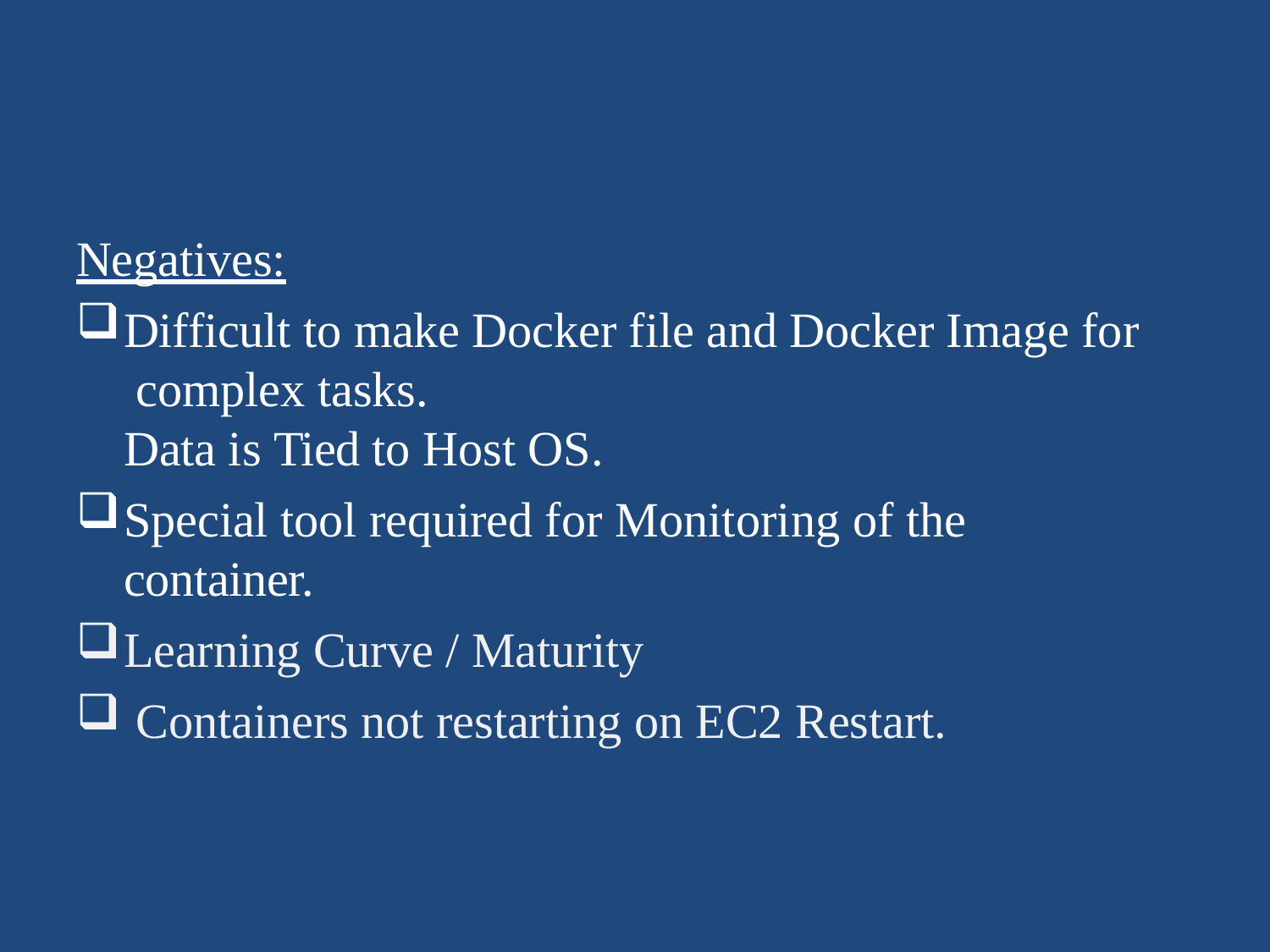

Negatives:
Difficult to make Docker file and Docker Image for  complex tasks.
Data is Tied to Host OS.
Special tool required for Monitoring of the container.
Learning Curve / Maturity
Containers not restarting on EC2 Restart.